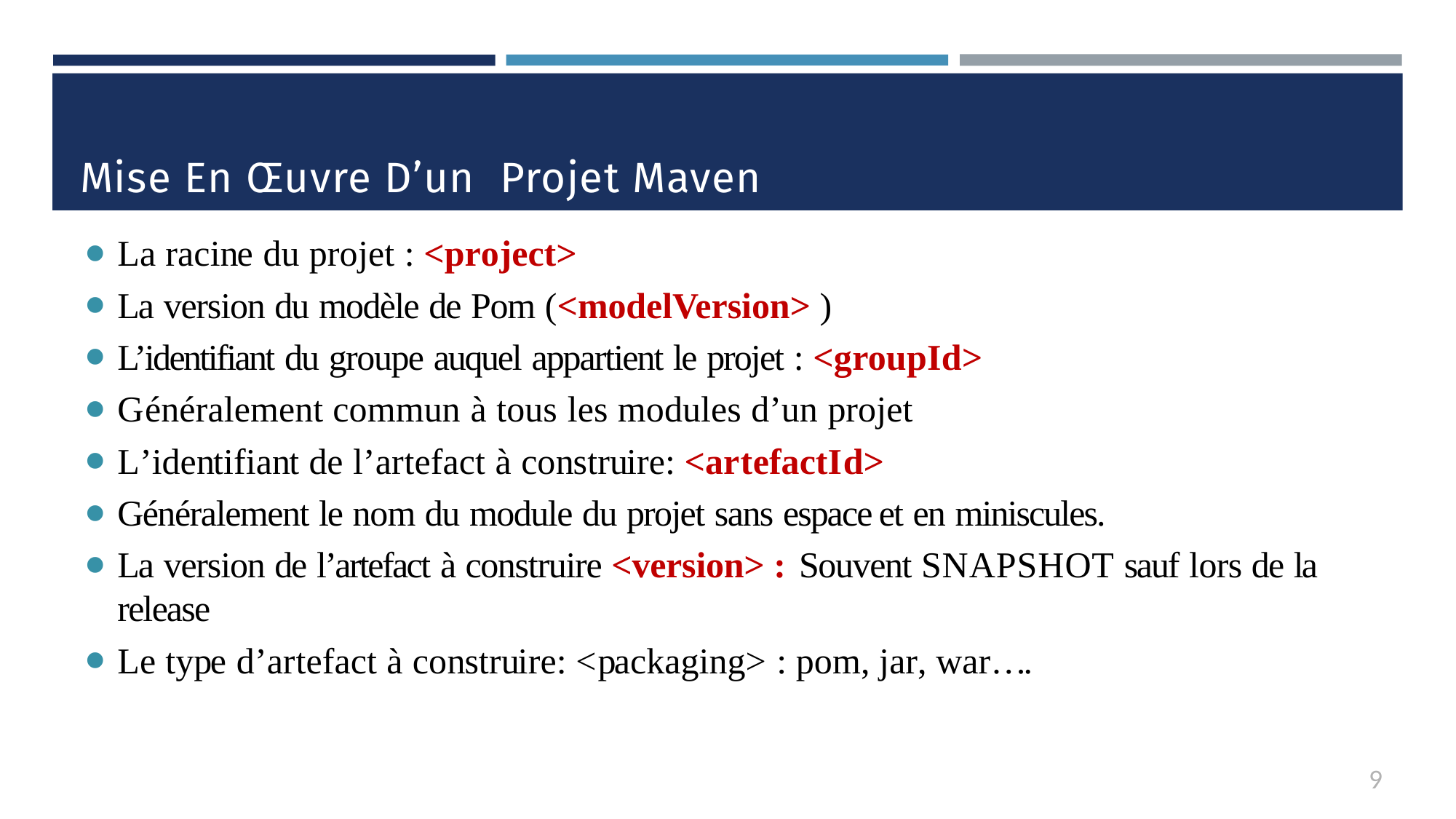

# Mise En Œuvre D’un  Projet Maven
La racine du projet : <project>
La version du modèle de Pom (<modelVersion> )
L’identifiant du groupe auquel appartient le projet : <groupId>
Généralement commun à tous les modules d’un projet
L’identifiant de l’artefact à construire: <artefactId>
Généralement le nom du module du projet sans espace et en miniscules.
La version de l’artefact à construire <version> : Souvent SNAPSHOT sauf lors de la release
Le type d’artefact à construire: <packaging> : pom, jar, war….

9